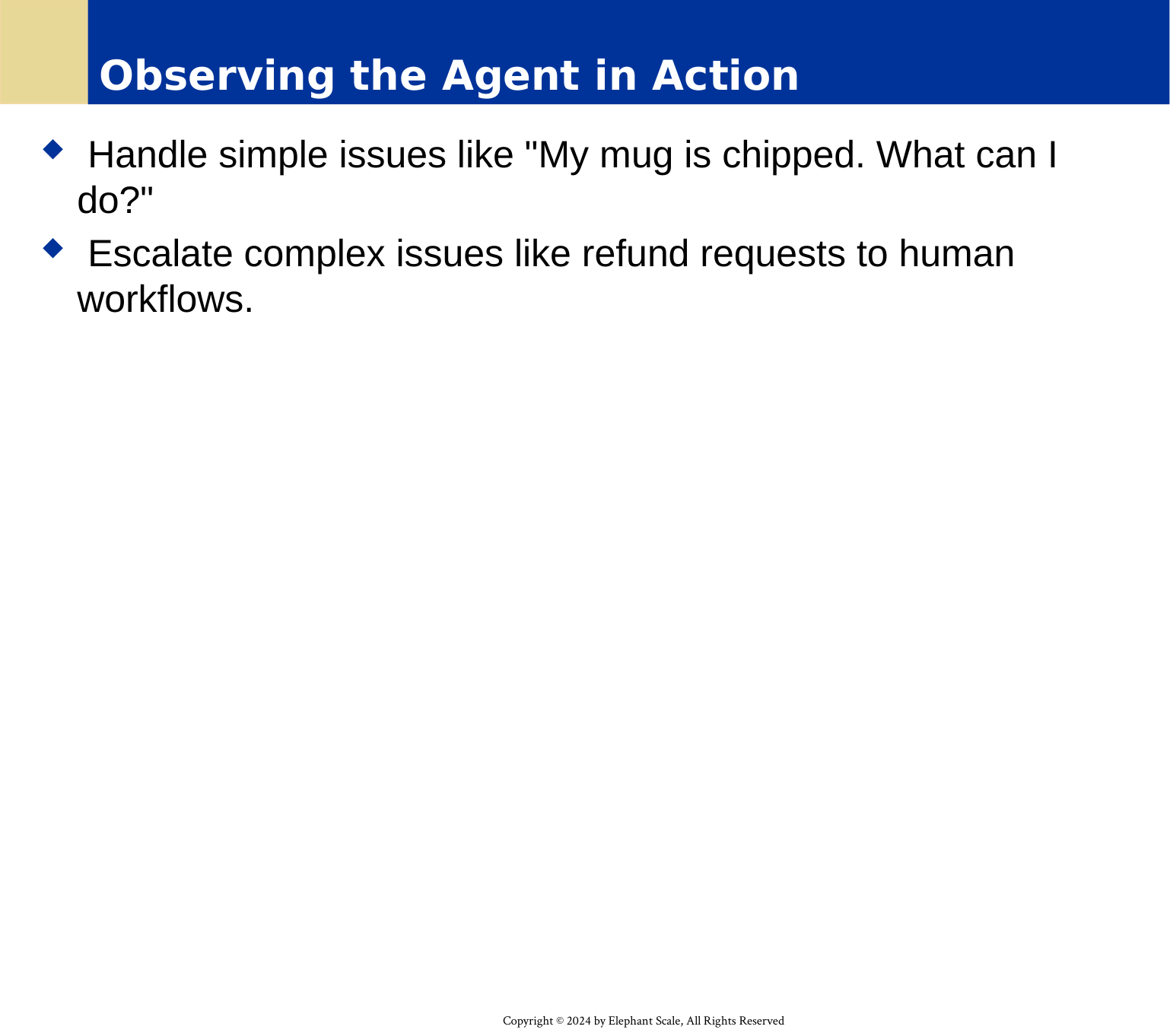

# Observing the Agent in Action
 Handle simple issues like "My mug is chipped. What can I do?"
 Escalate complex issues like refund requests to human workflows.
Copyright © 2024 by Elephant Scale, All Rights Reserved